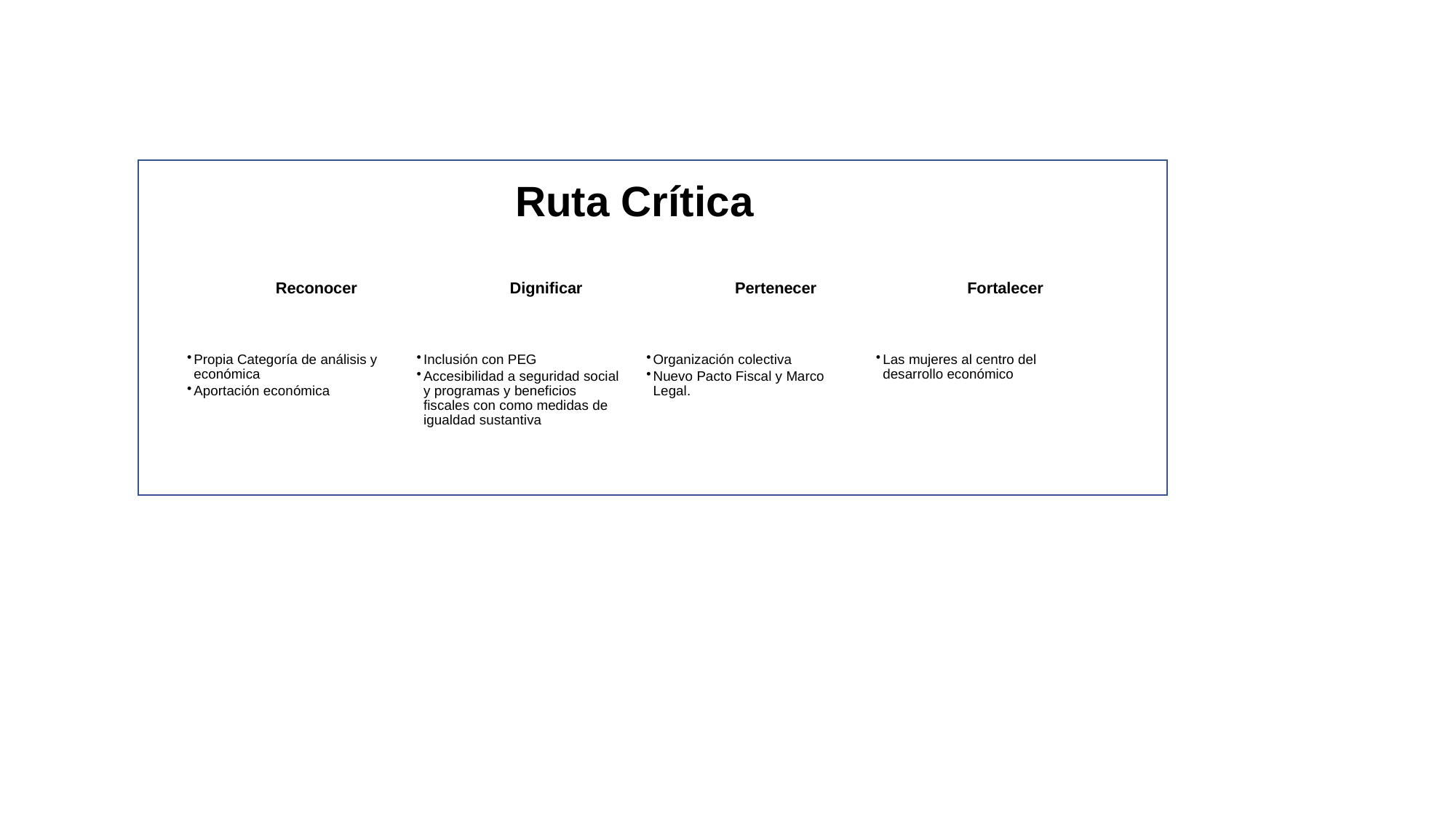

Ruta Crítica
Reconocer
Propia Categoría de análisis y económica
Aportación económica
Dignificar
Inclusión con PEG
Accesibilidad a seguridad social y programas y beneficios fiscales con como medidas de igualdad sustantiva
Pertenecer
Organización colectiva
Nuevo Pacto Fiscal y Marco Legal.
Fortalecer
Las mujeres al centro del desarrollo económico